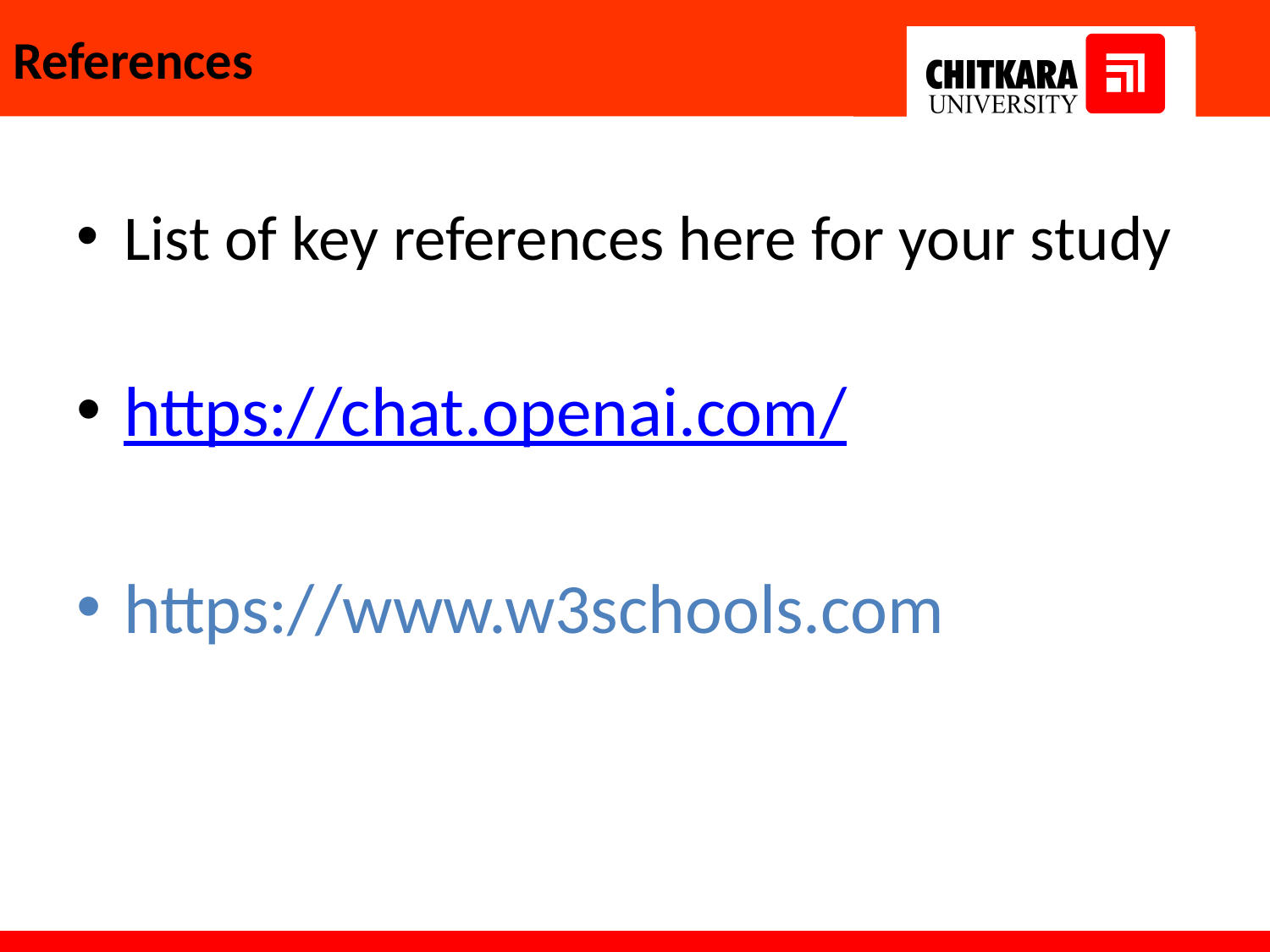

# References
List of key references here for your study

https://chat.openai.com/

https://www.w3schools.com